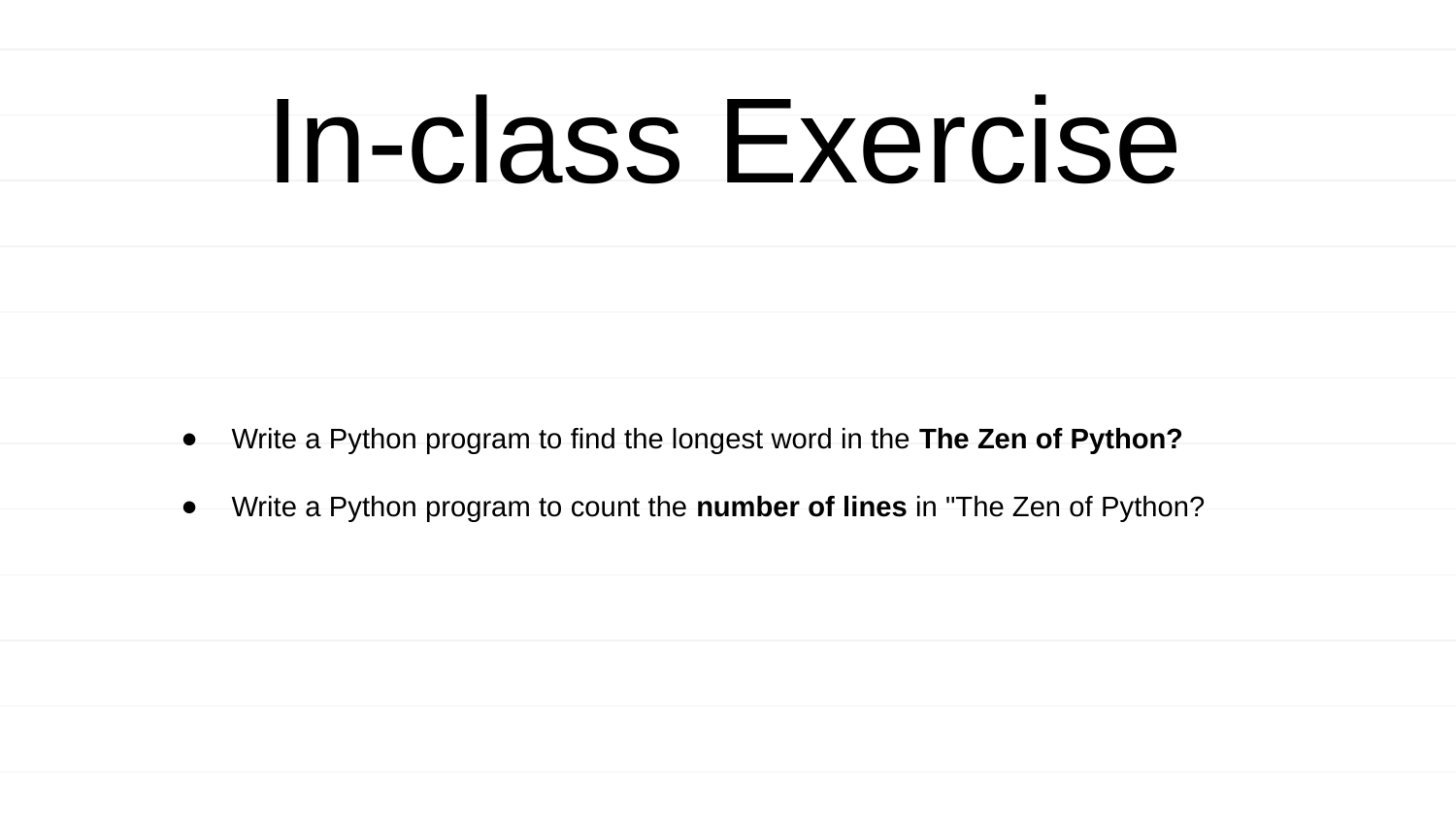

# In-class Exercise
Write a Python program to find the longest word in the The Zen of Python?

Write a Python program to count the number of lines in "The Zen of Python?